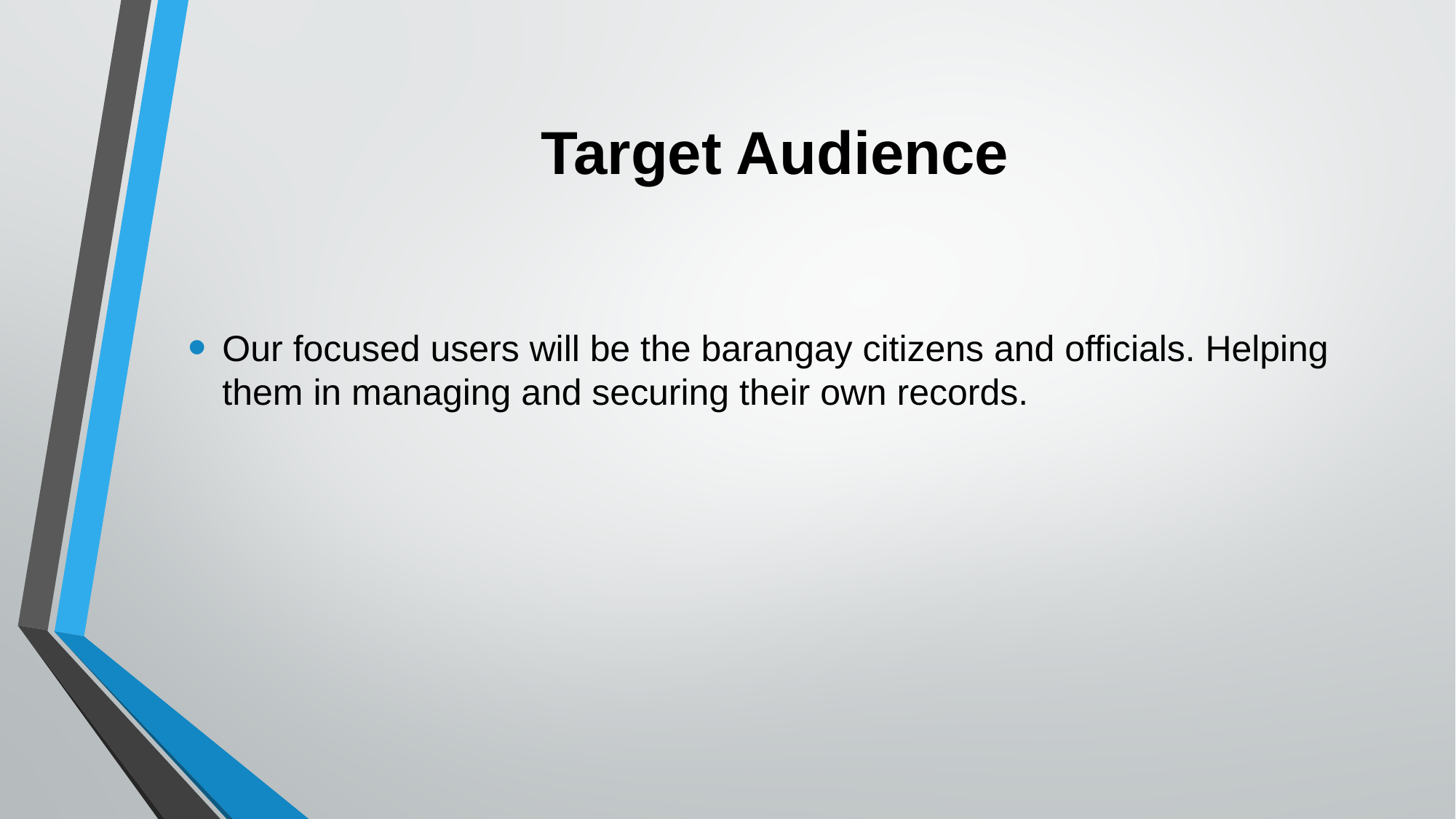

# Target Audience
Our focused users will be the barangay citizens and officials. Helping them in managing and securing their own records.